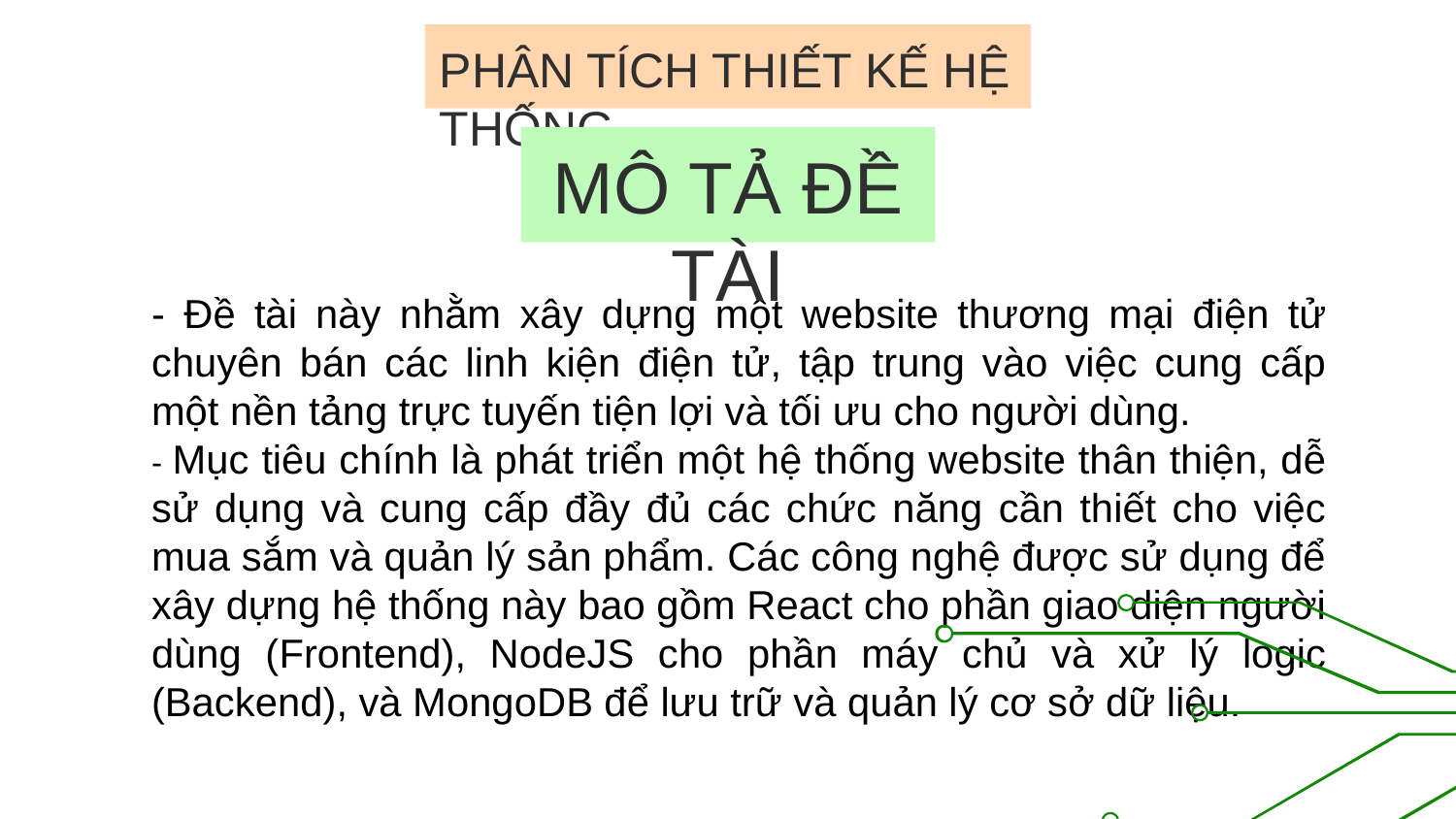

# PHÂN TÍCH THIẾT KẾ HỆ THỐNG
MÔ TẢ ĐỀ TÀI
- Đề tài này nhằm xây dựng một website thương mại điện tử chuyên bán các linh kiện điện tử, tập trung vào việc cung cấp một nền tảng trực tuyến tiện lợi và tối ưu cho người dùng.
- Mục tiêu chính là phát triển một hệ thống website thân thiện, dễ sử dụng và cung cấp đầy đủ các chức năng cần thiết cho việc mua sắm và quản lý sản phẩm. Các công nghệ được sử dụng để xây dựng hệ thống này bao gồm React cho phần giao diện người dùng (Frontend), NodeJS cho phần máy chủ và xử lý logic (Backend), và MongoDB để lưu trữ và quản lý cơ sở dữ liệu.